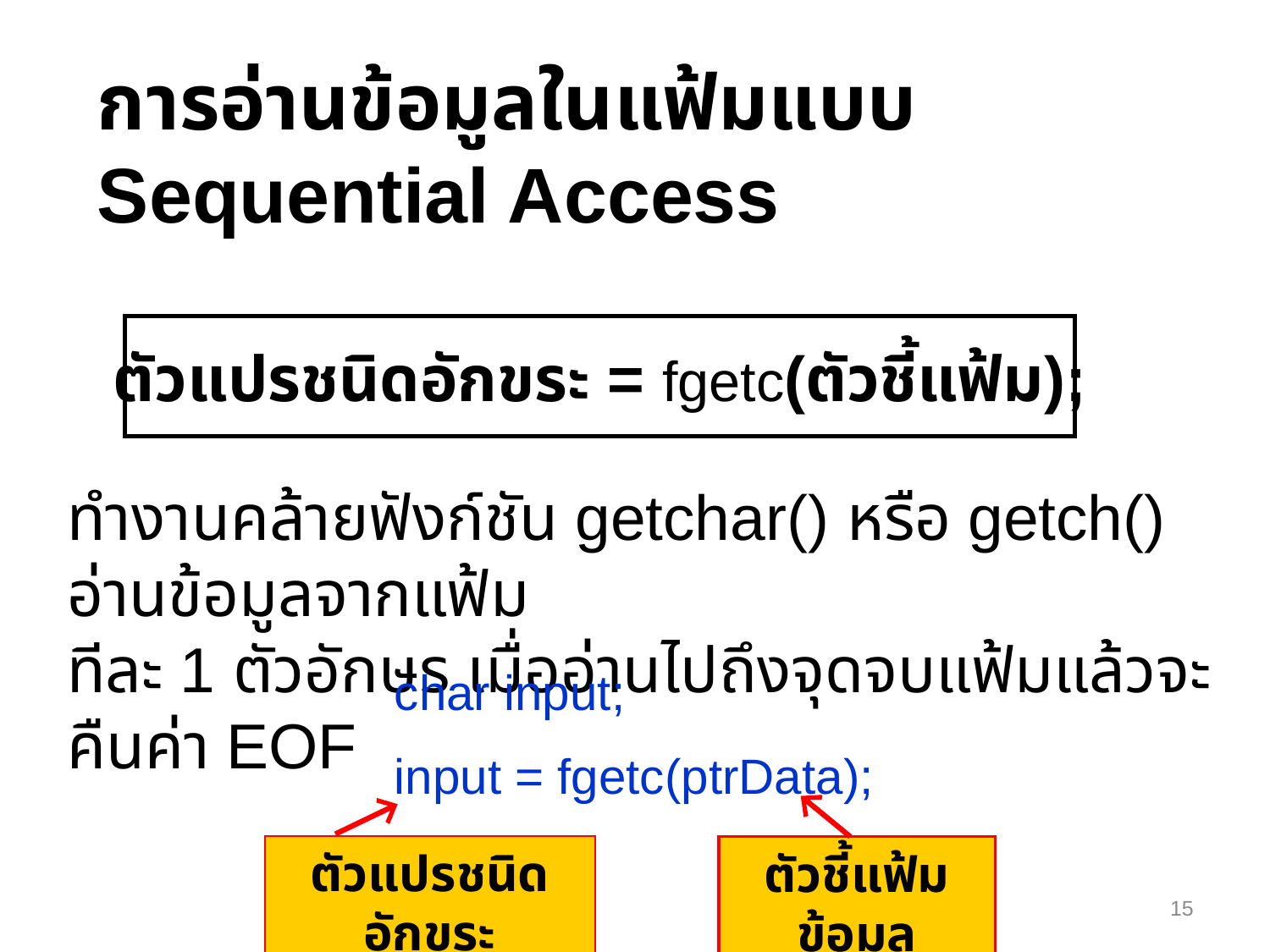

การอ่านข้อมูลในแฟ้มแบบ Sequential Access
ตัวแปรชนิดอักขระ = fgetc(ตัวชี้แฟ้ม);
ทำงานคล้ายฟังก์ชัน getchar() หรือ getch() อ่านข้อมูลจากแฟ้ม
ทีละ 1 ตัวอักษร เมื่ออ่านไปถึงจุดจบแฟ้มแล้วจะคืนค่า EOF
	char input;
	input = fgetc(ptrData);

ตัวชี้แฟ้มข้อมูล

ตัวแปรชนิดอักขระ
15